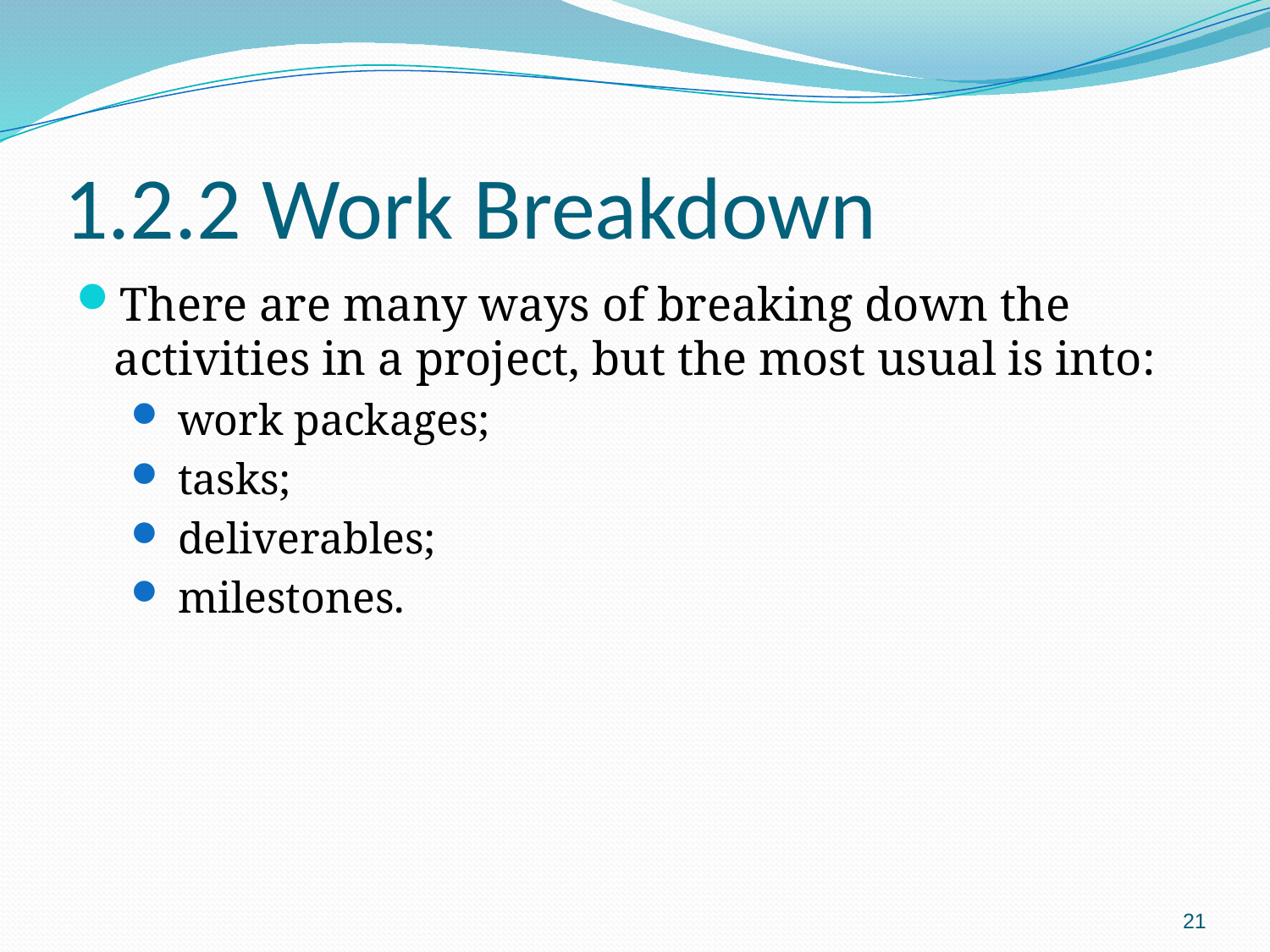

# 1.2.2 Work Breakdown
There are many ways of breaking down the activities in a project, but the most usual is into:
 work packages;
 tasks;
 deliverables;
 milestones.
21